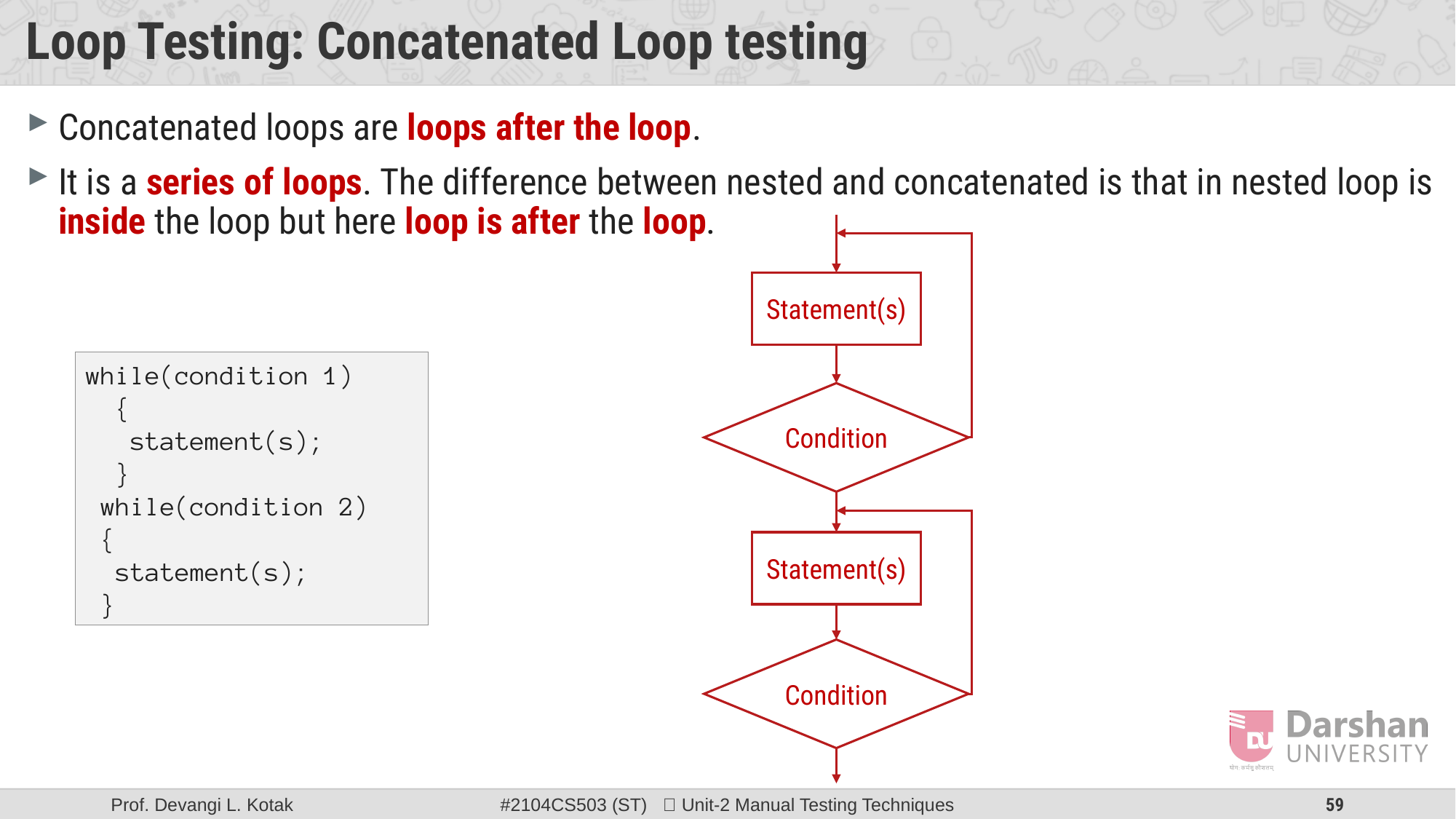

# Loop Testing: Concatenated Loop testing
Concatenated loops are loops after the loop.
It is a series of loops. The difference between nested and concatenated is that in nested loop is inside the loop but here loop is after the loop.
Statement(s)
while(condition 1)
  {
   statement(s);
  }
 while(condition 2)
 {
  statement(s);
 }
Condition
Statement(s)
Condition